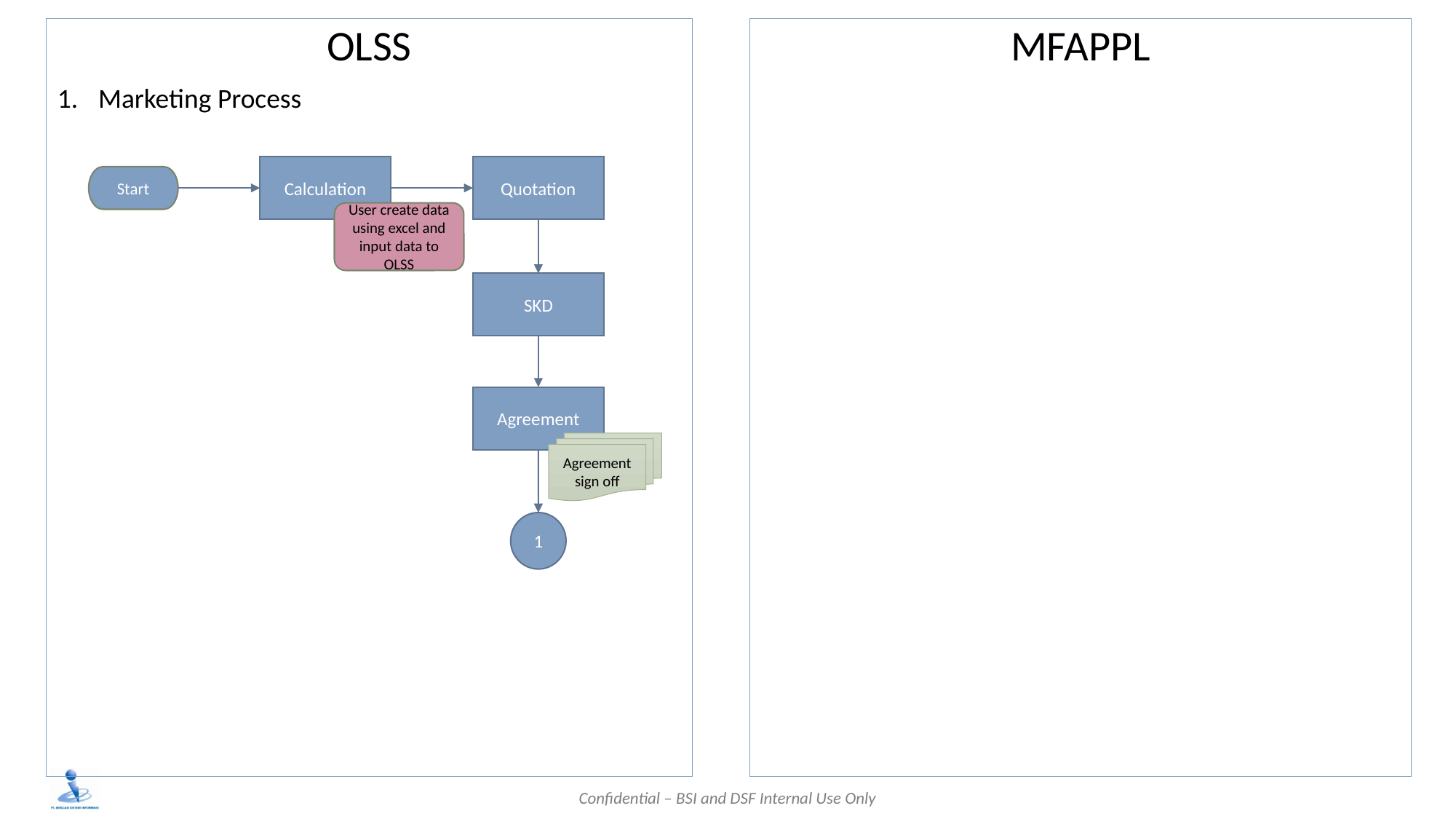

OLSS
Marketing Process
MFAPPL
Calculation
Quotation
Start
User create data using excel and input data to OLSS
SKD
Agreement
Agreement sign off
1